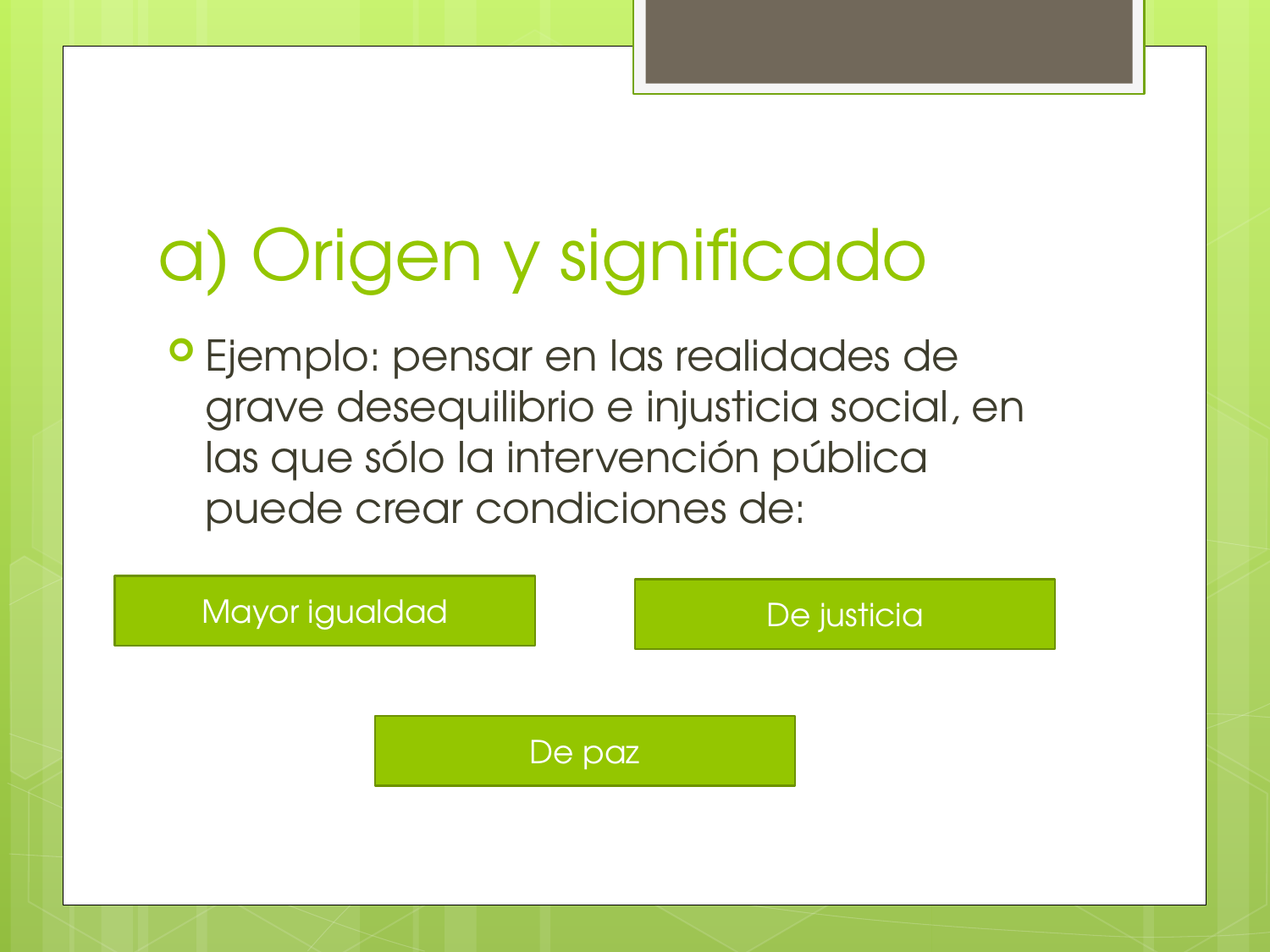

# a) Origen y significado
Ejemplo: pensar en las realidades de grave desequilibrio e injusticia social, en las que sólo la intervención pública puede crear condiciones de:
Mayor igualdad
De justicia
De paz